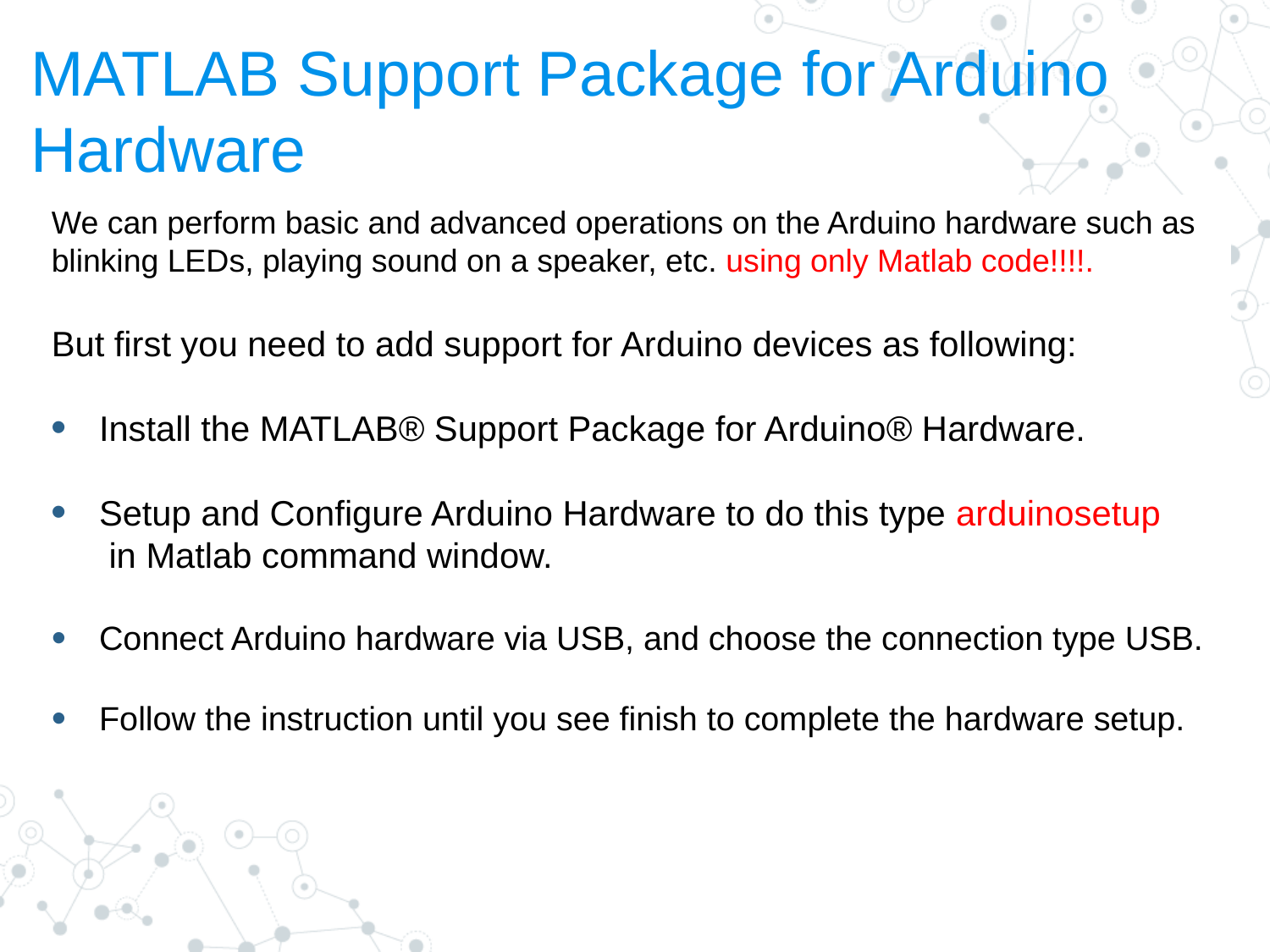

MATLAB Support Package for Arduino Hardware
We can perform basic and advanced operations on the Arduino hardware such as blinking LEDs, playing sound on a speaker, etc. using only Matlab code!!!!.

But first you need to add support for Arduino devices as following:

Install the MATLAB® Support Package for Arduino® Hardware.

Setup and Configure Arduino Hardware to do this type arduinosetup
 in Matlab command window.

Connect Arduino hardware via USB, and choose the connection type USB.

Follow the instruction until you see finish to complete the hardware setup.